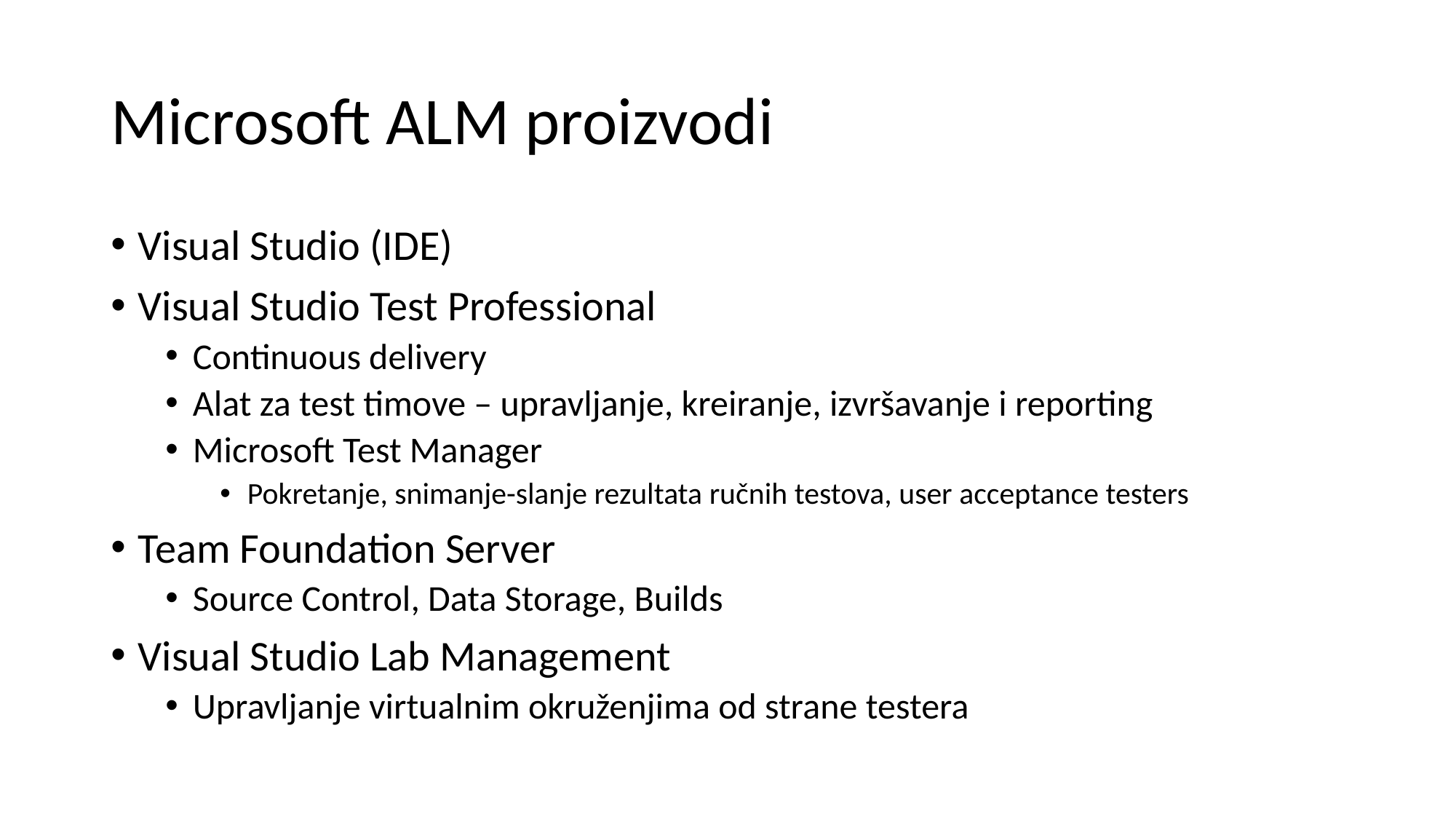

# Microsoft ALM proizvodi
Visual Studio (IDE)
Visual Studio Test Professional
Continuous delivery
Alat za test timove – upravljanje, kreiranje, izvršavanje i reporting
Microsoft Test Manager
Pokretanje, snimanje-slanje rezultata ručnih testova, user acceptance testers
Team Foundation Server
Source Control, Data Storage, Builds
Visual Studio Lab Management
Upravljanje virtualnim okruženjima od strane testera